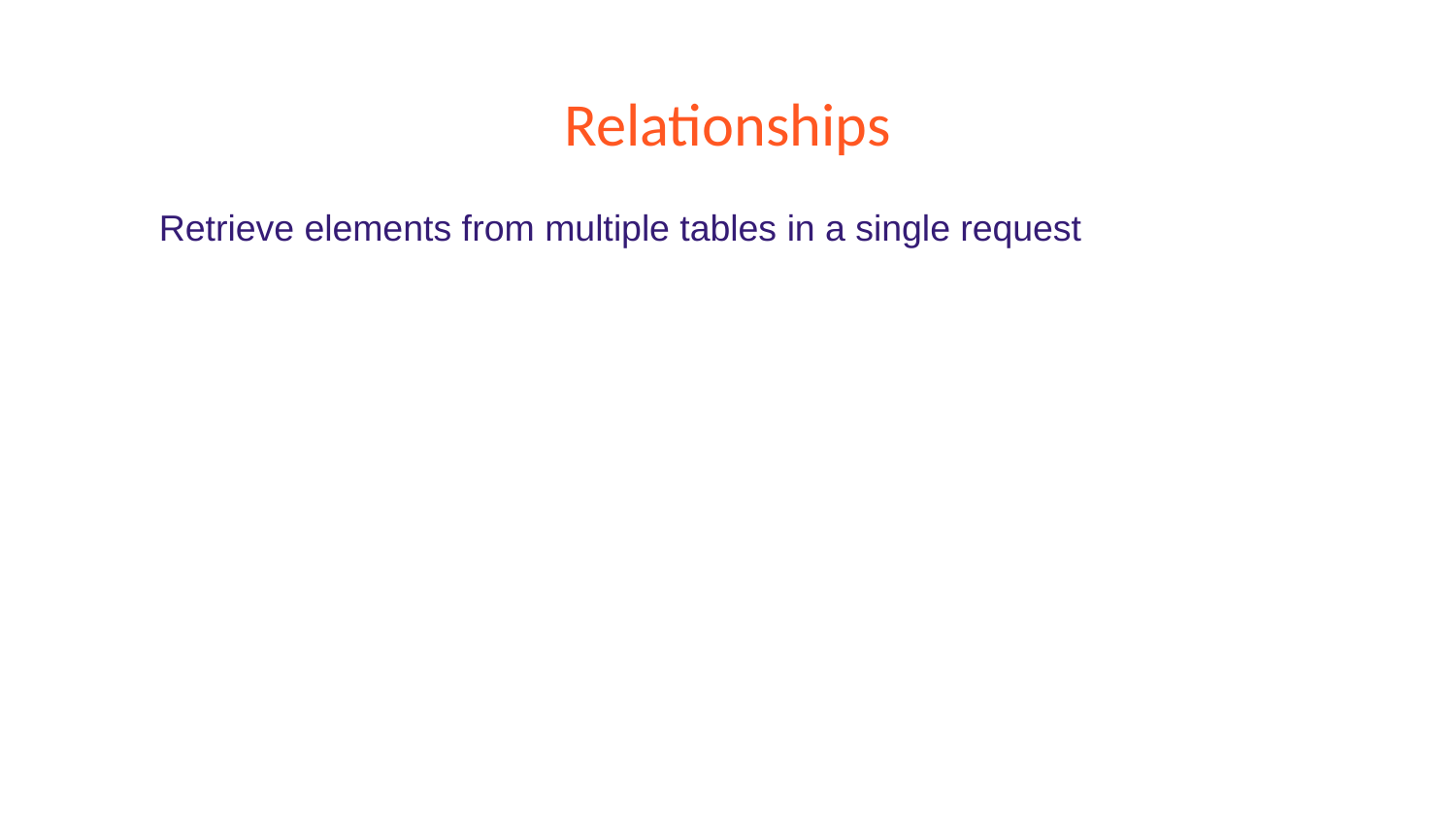

# Relationships
Retrieve elements from multiple tables in a single request